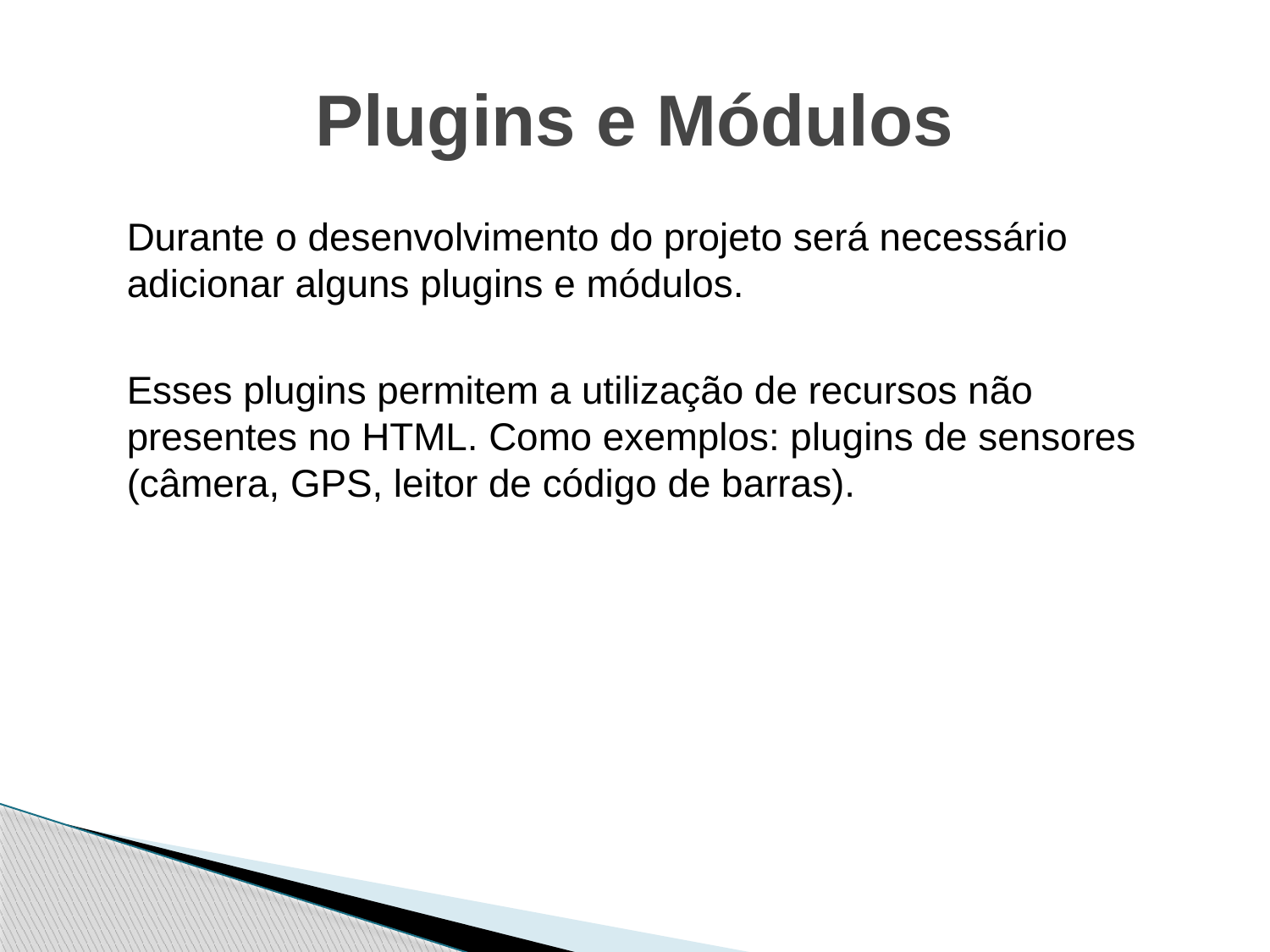

# Plugins e Módulos
Durante o desenvolvimento do projeto será necessário adicionar alguns plugins e módulos.

Esses plugins permitem a utilização de recursos não presentes no HTML. Como exemplos: plugins de sensores (câmera, GPS, leitor de código de barras).